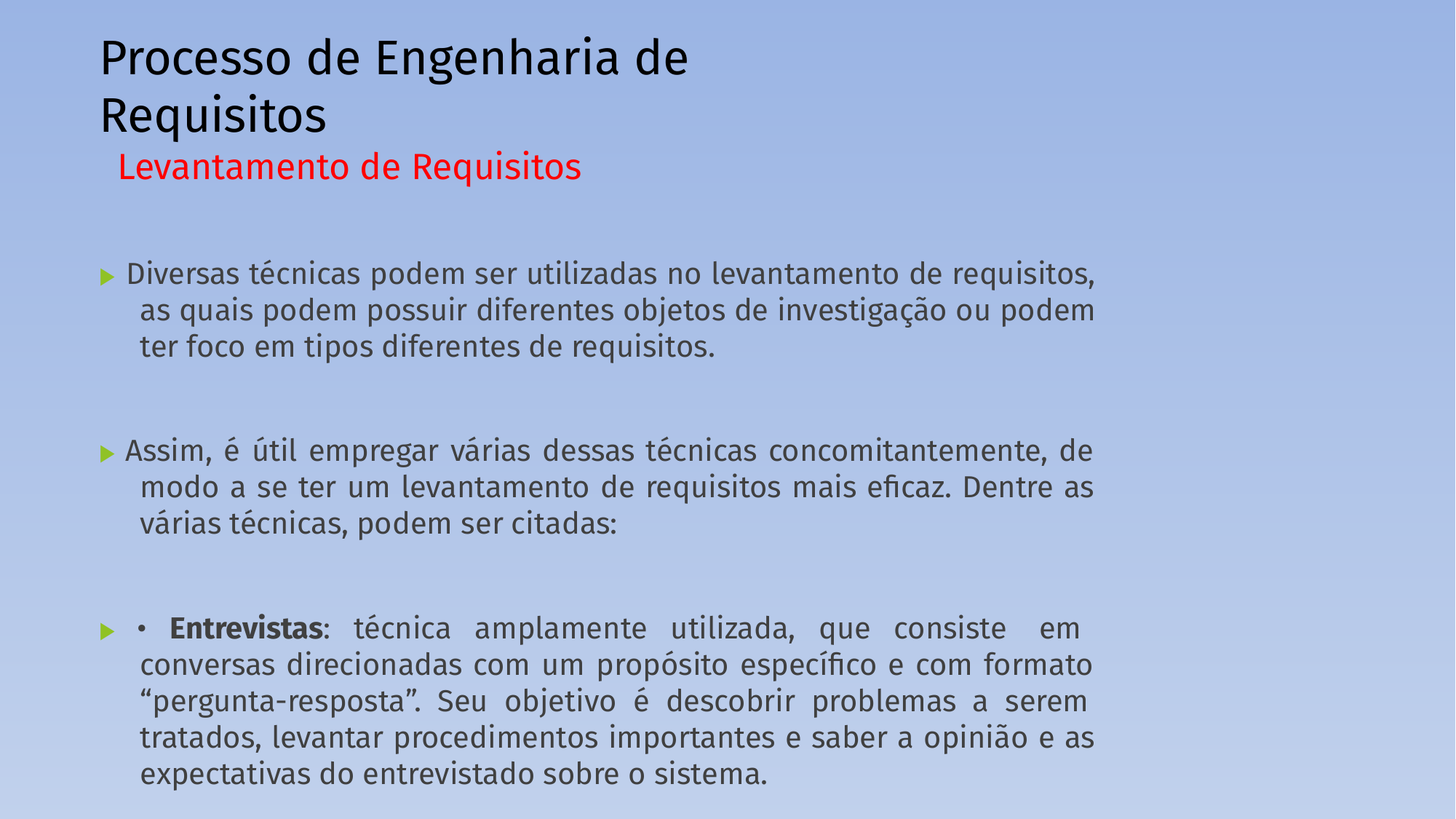

# Processo de Engenharia de Requisitos
Levantamento de Requisitos

▶ Diversas técnicas podem ser utilizadas no levantamento de requisitos,  as quais podem possuir diferentes objetos de investigação ou podem  ter foco em tipos diferentes de requisitos.

▶ Assim, é útil empregar várias dessas técnicas concomitantemente, de  modo a se ter um levantamento de requisitos mais eficaz. Dentre as  várias técnicas, podem ser citadas:

▶ • Entrevistas: técnica amplamente utilizada, que consiste em  conversas direcionadas com um propósito específico e com formato  “pergunta-resposta”. Seu objetivo é descobrir problemas a serem  tratados, levantar procedimentos importantes e saber a opinião e as  expectativas do entrevistado sobre o sistema.